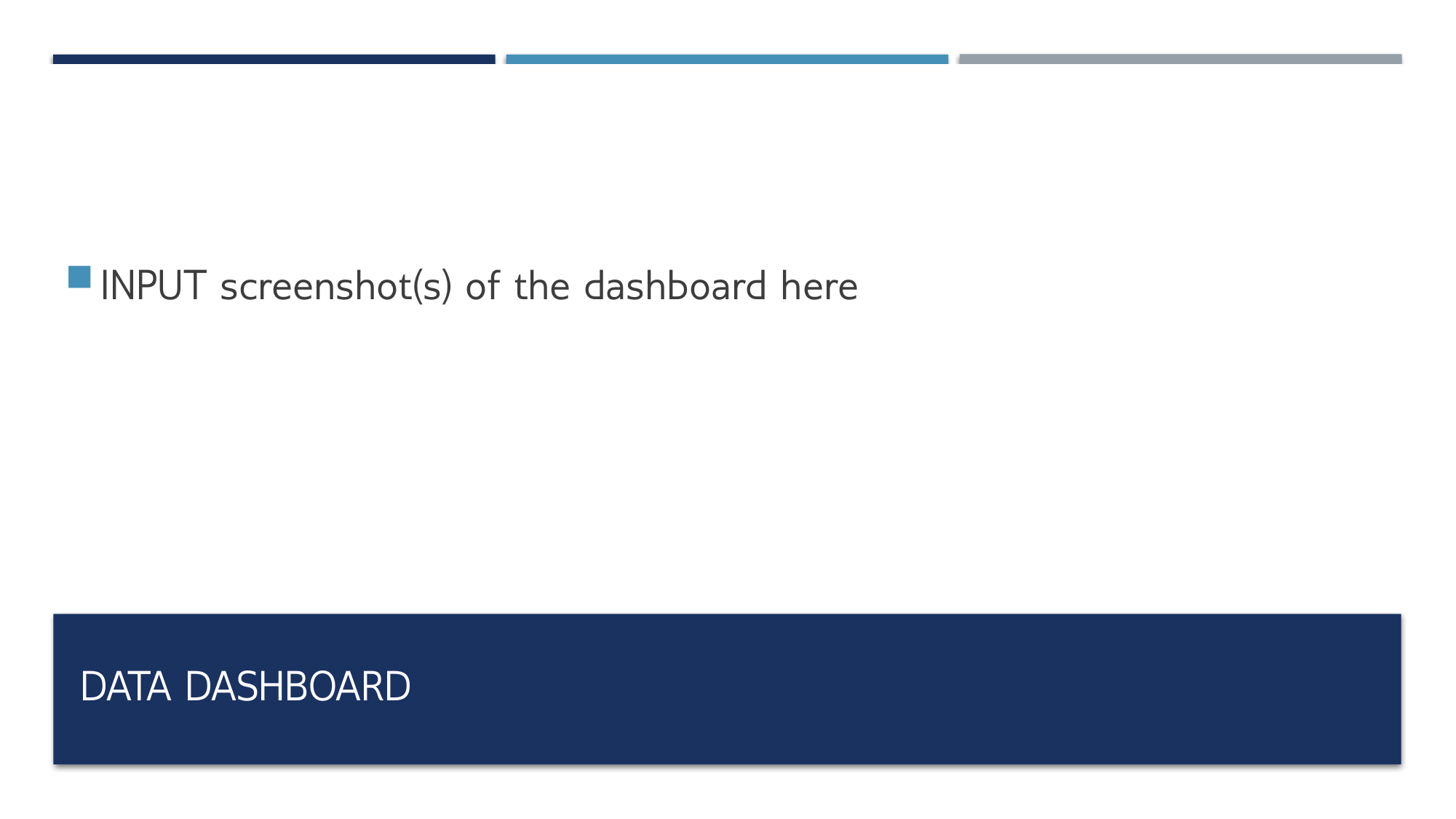

INPUT screenshot(s) of the dashboard here

# Data Dashboard